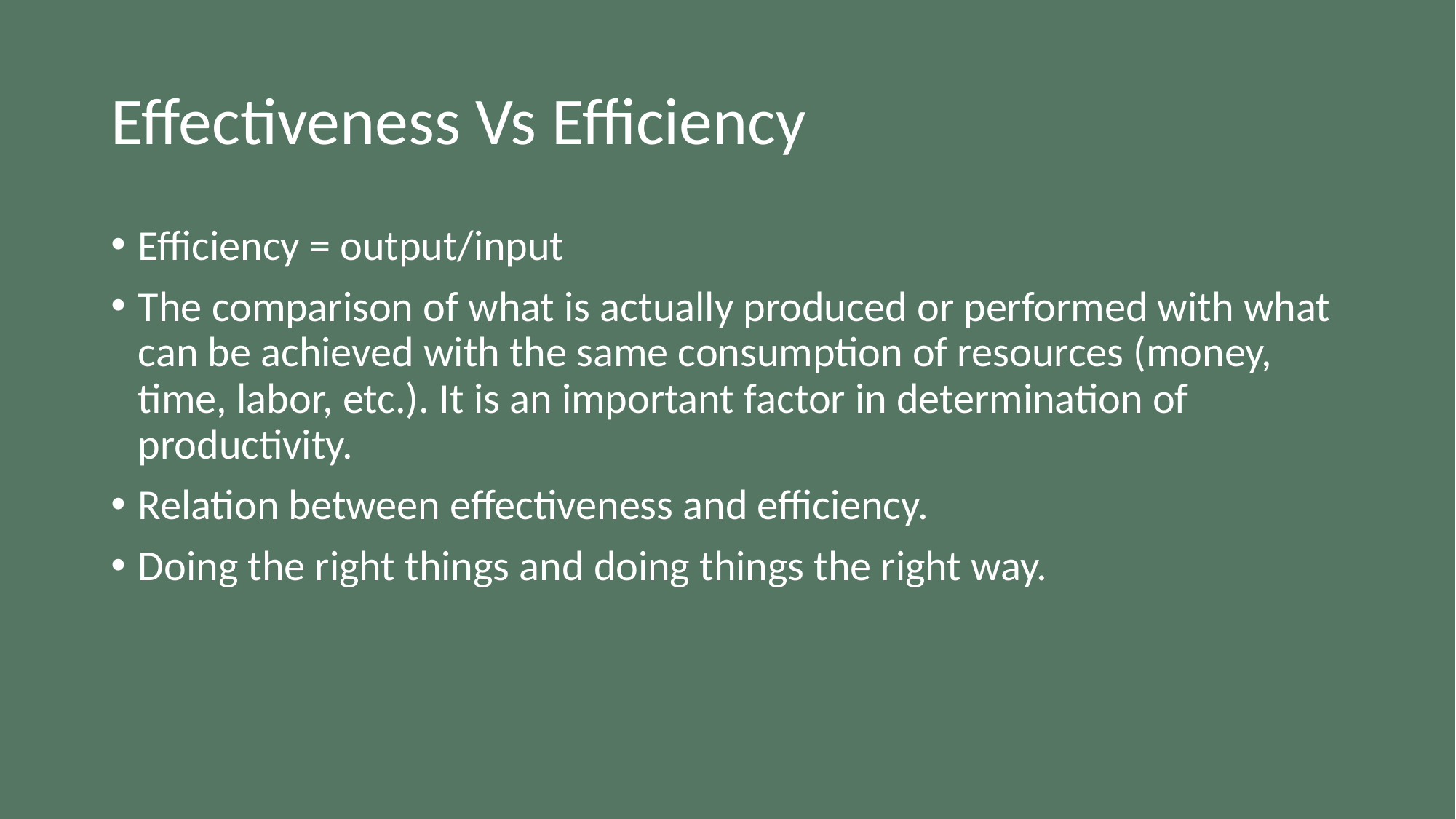

# Effectiveness Vs Efficiency
Efficiency = output/input
The comparison of what is actually produced or performed with what can be achieved with the same consumption of resources (money, time, labor, etc.). It is an important factor in determination of productivity.
Relation between effectiveness and efficiency.
Doing the right things and doing things the right way.